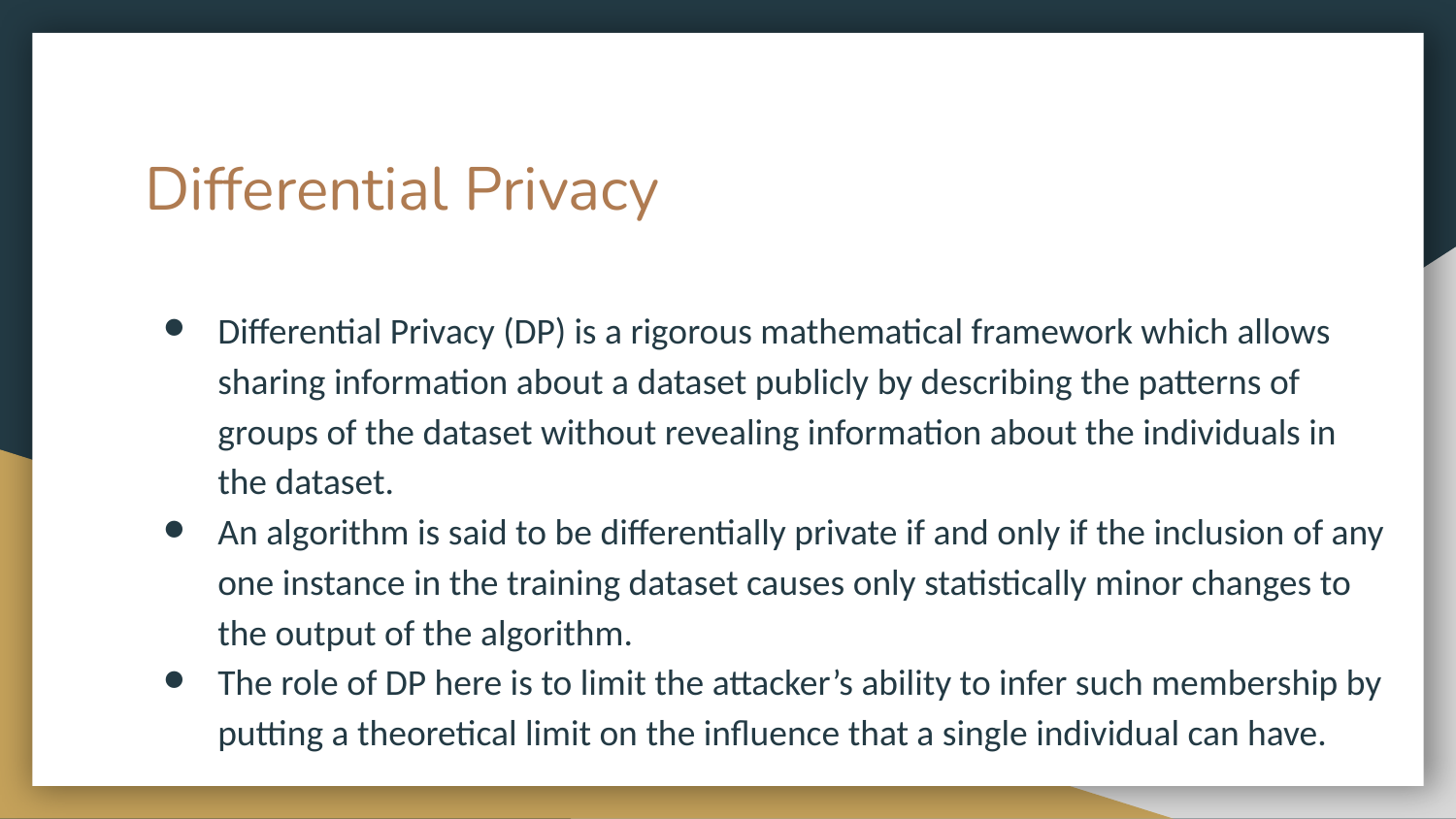

# Differential Privacy
Differential Privacy (DP) is a rigorous mathematical framework which allows sharing information about a dataset publicly by describing the patterns of groups of the dataset without revealing information about the individuals in the dataset.
An algorithm is said to be differentially private if and only if the inclusion of any one instance in the training dataset causes only statistically minor changes to the output of the algorithm.
The role of DP here is to limit the attacker’s ability to infer such membership by putting a theoretical limit on the influence that a single individual can have.